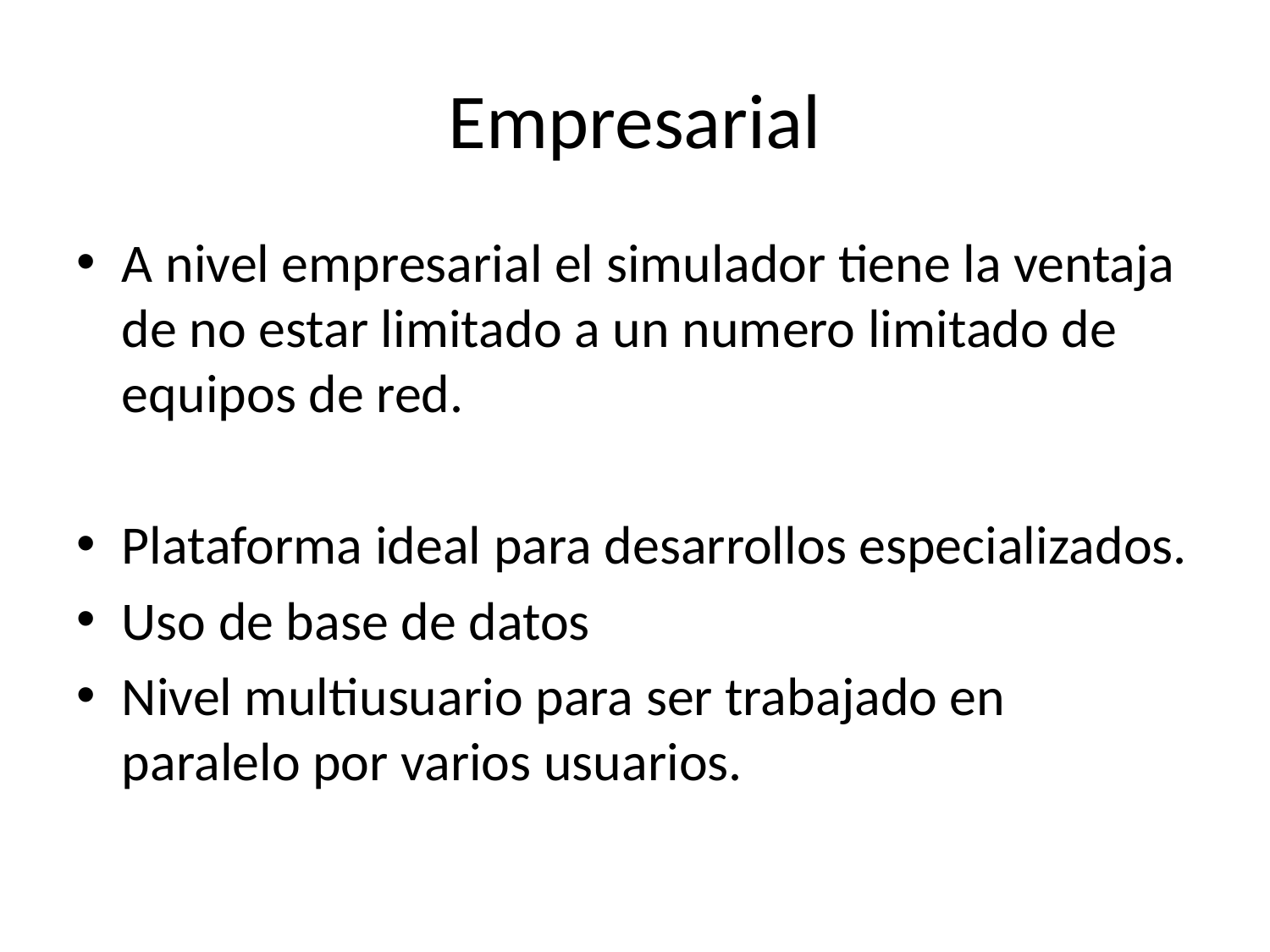

# Empresarial
A nivel empresarial el simulador tiene la ventaja de no estar limitado a un numero limitado de equipos de red.

Plataforma ideal para desarrollos especializados.
Uso de base de datos
Nivel multiusuario para ser trabajado en paralelo por varios usuarios.